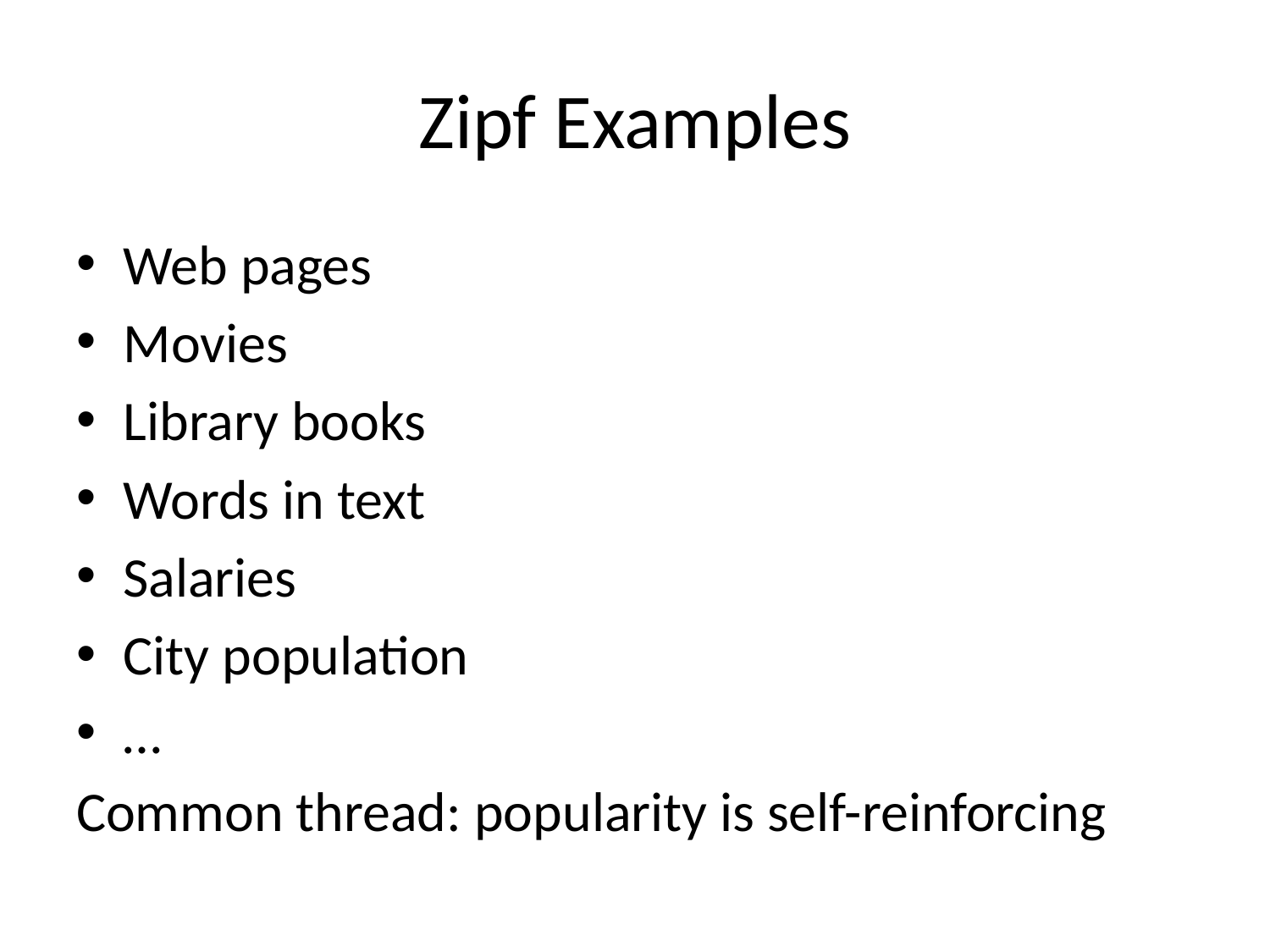

# Zipf Examples
Web pages
Movies
Library books
Words in text
Salaries
City population
…
Common thread: popularity is self-reinforcing